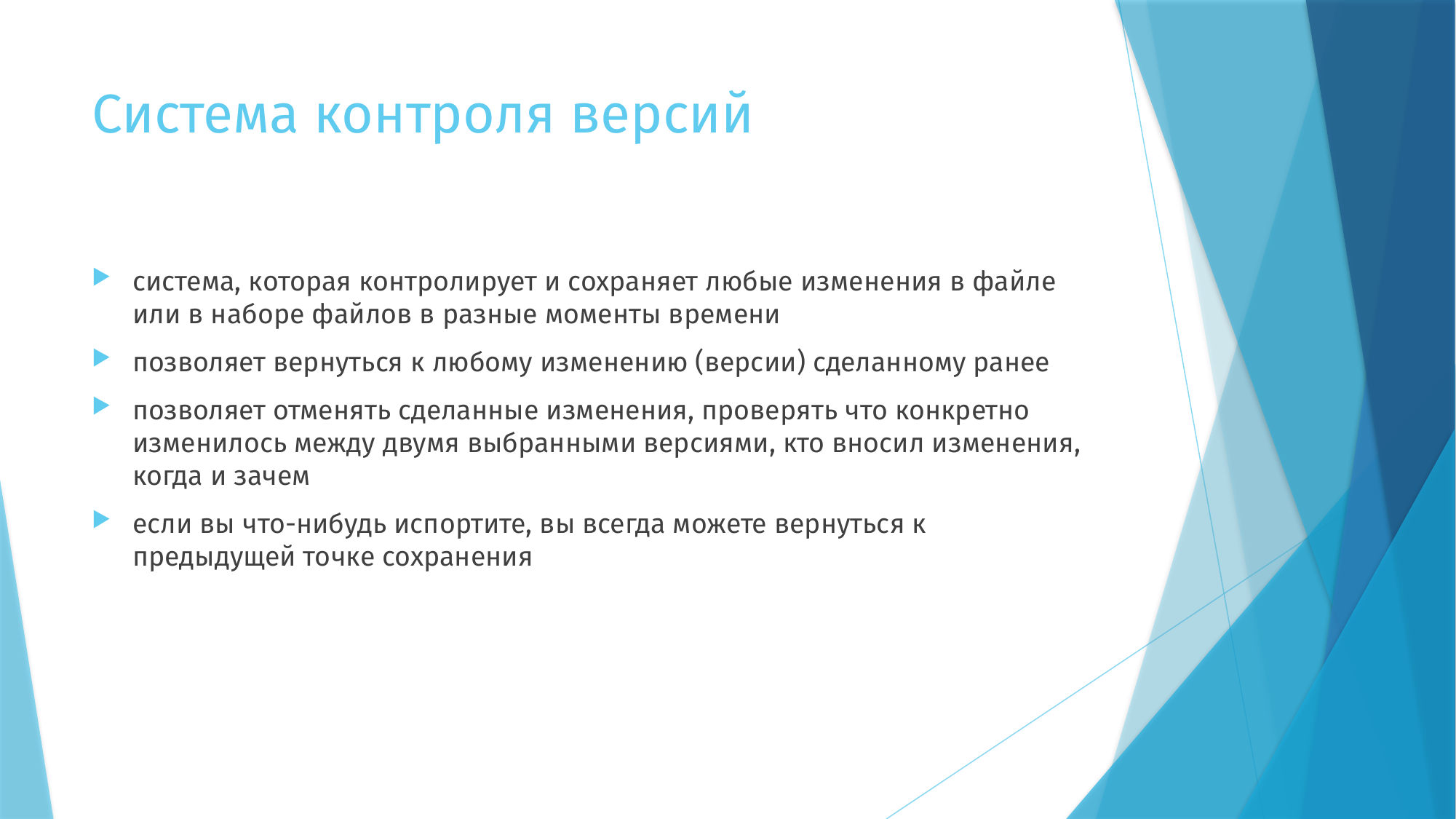

# Система контроля версий
система, которая контролирует и сохраняет любые изменения в файле или в наборе файлов в разные моменты времени
позволяет вернуться к любому изменению (версии) сделанному ранее
позволяет отменять сделанные изменения, проверять что конкретно изменилось между двумя выбранными версиями, кто вносил изменения, когда и зачем
если вы что-нибудь испортите, вы всегда можете вернуться к предыдущей точке сохранения